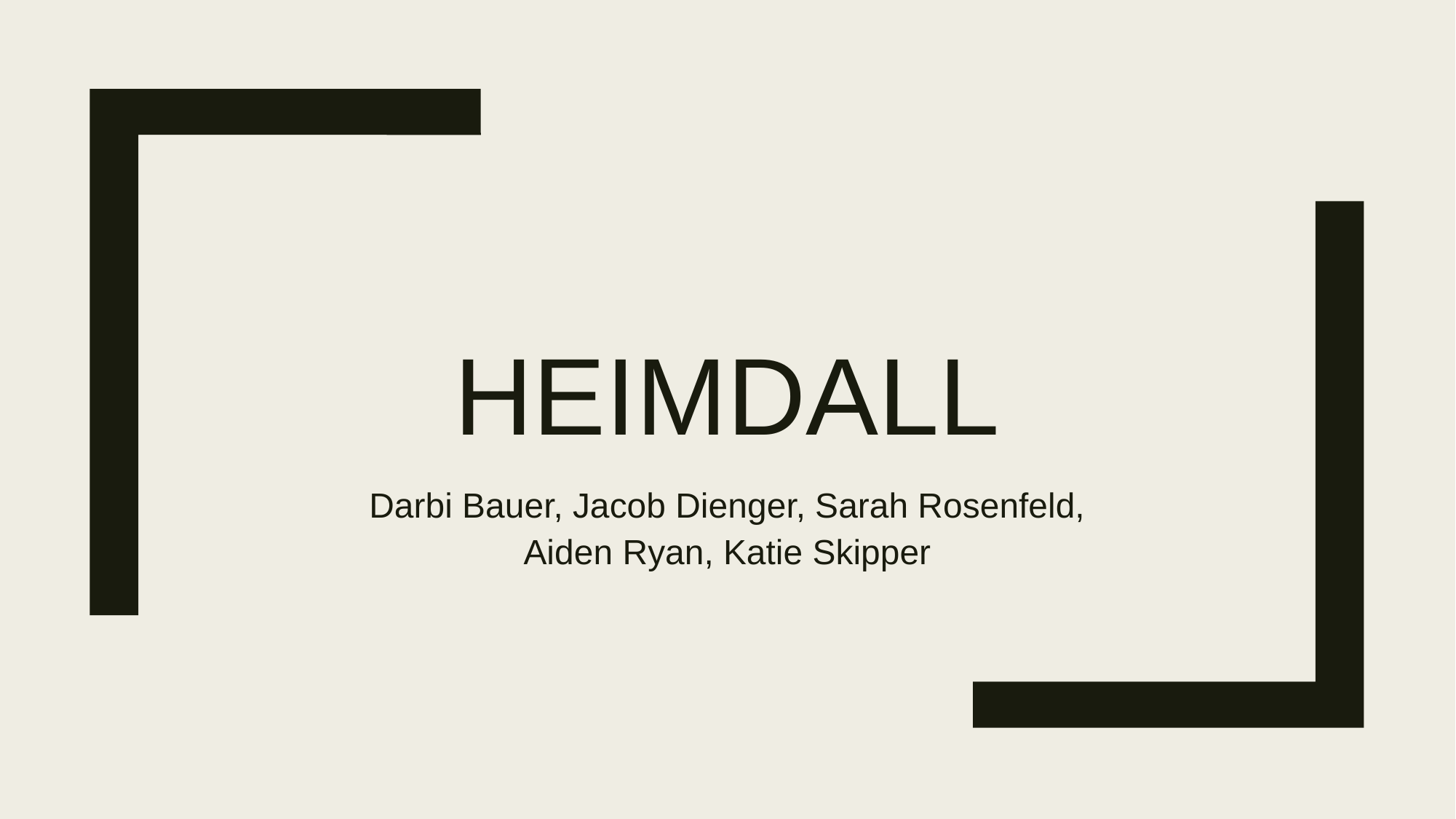

# Heimdall
Darbi Bauer, Jacob Dienger, Sarah Rosenfeld, Aiden Ryan, Katie Skipper